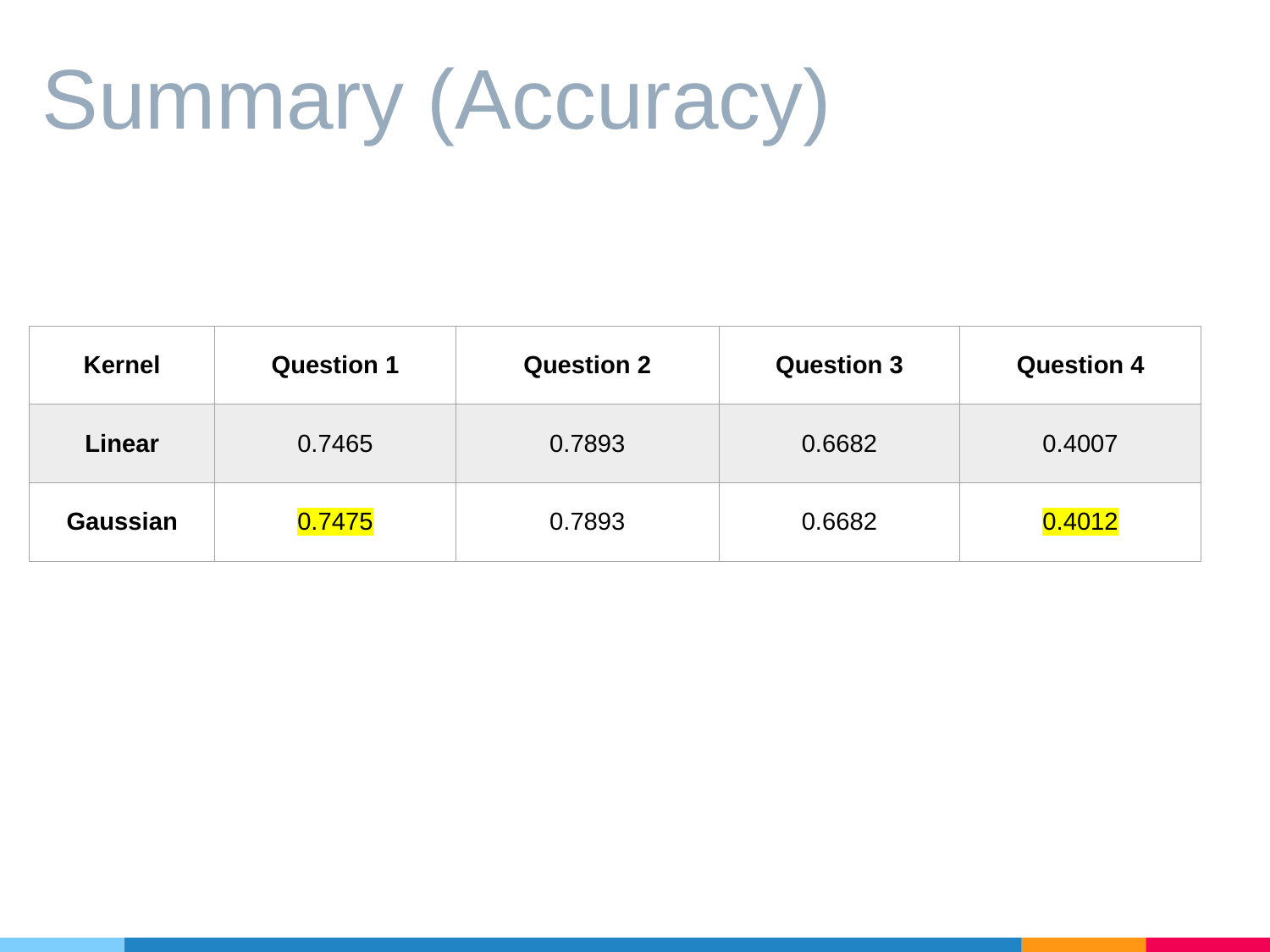

# Summary (Accuracy)

| Kernel | Question 1 | Question 2 | Question 3 | Question 4 |
| --- | --- | --- | --- | --- |
| Linear | 0.7465 | 0.7893 | 0.6682 | 0.4007 |
| Gaussian | 0.7475 | 0.7893 | 0.6682 | 0.4012 |